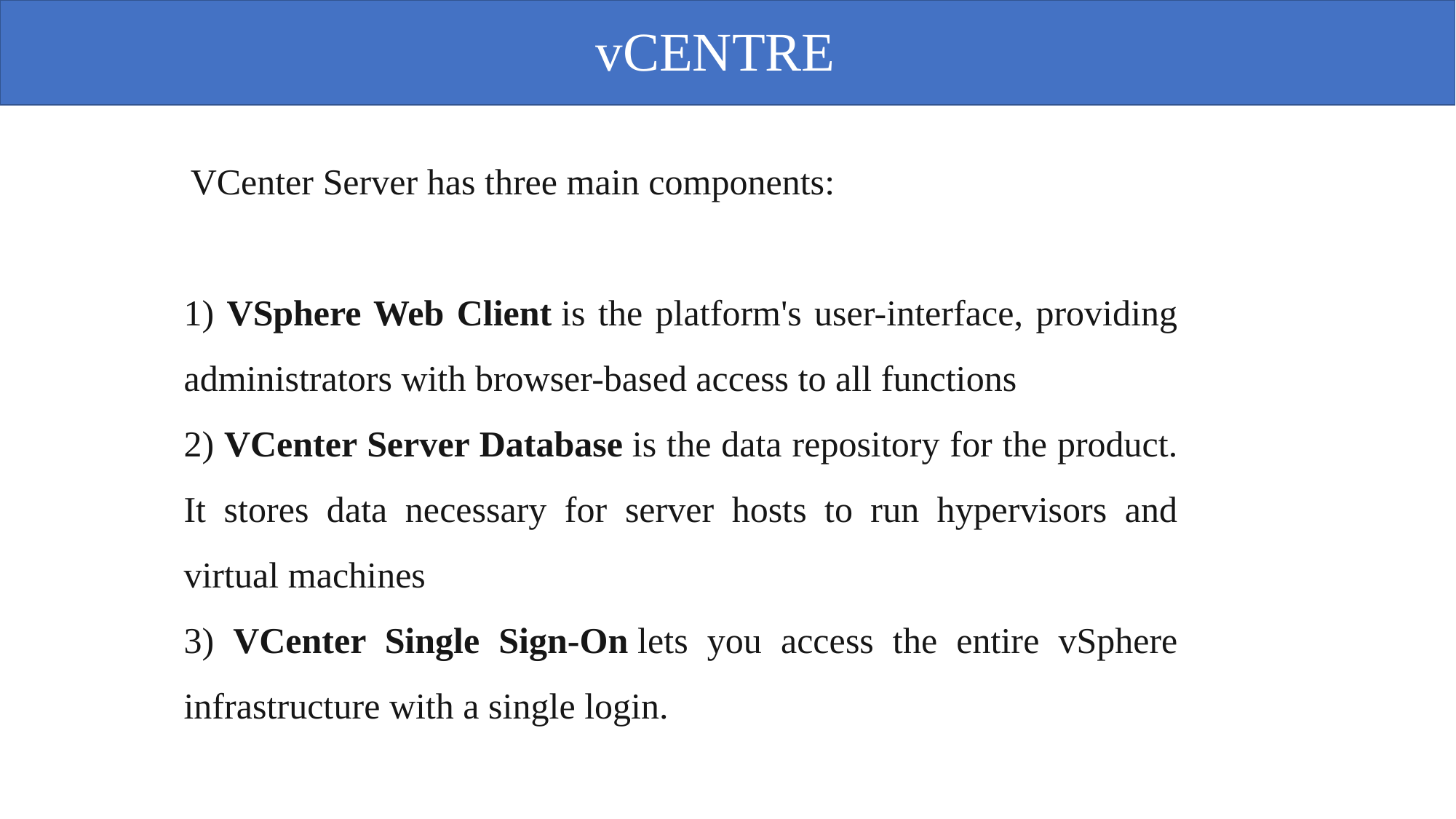

vCENTRE

 VCenter Server has three main components:

1) VSphere Web Client is the platform's user-interface, providing administrators with browser-based access to all functions
2) VCenter Server Database is the data repository for the product. It stores data necessary for server hosts to run hypervisors and virtual machines
3) VCenter Single Sign-On lets you access the entire vSphere infrastructure with a single login.